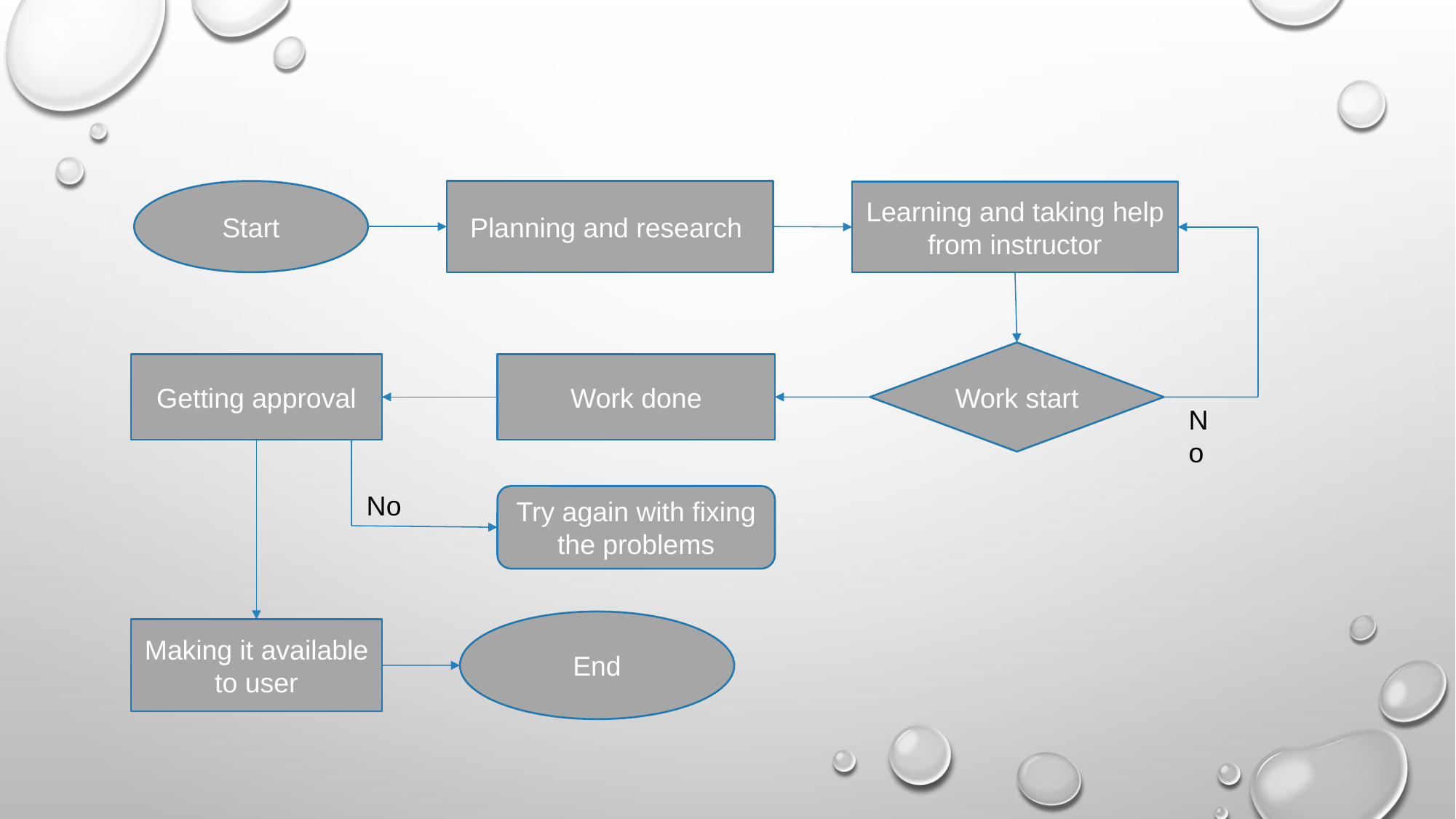

Start
Planning and research
Learning and taking help from instructor
Work start
Getting approval
Work done
No
No
Try again with fixing the problems
End
Making it available to user